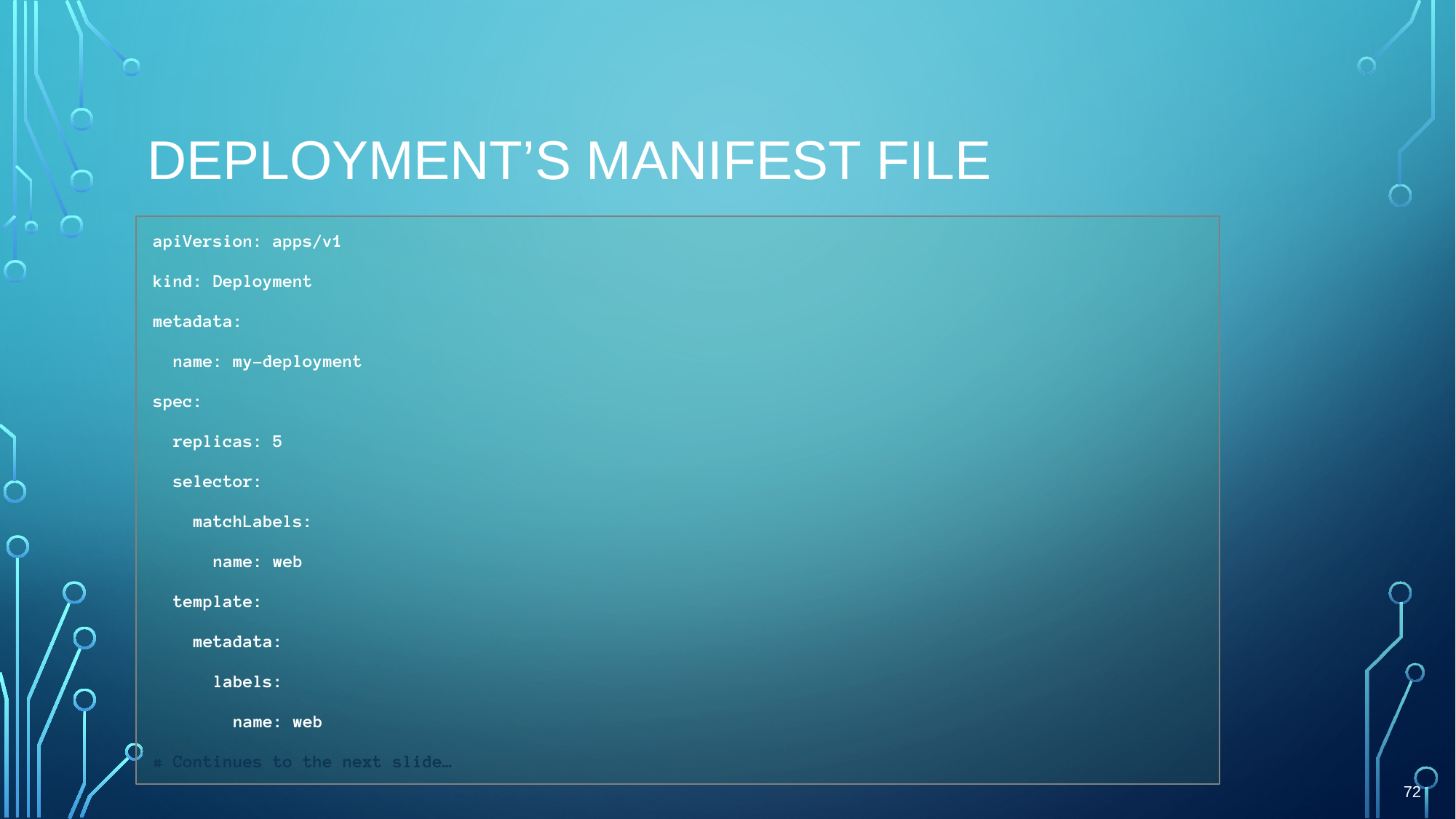

# deployment’s manifest file
apiVersion: apps/v1
kind: Deployment
metadata:
  name: my-deployment
spec:
  replicas: 5
  selector:
    matchLabels:
      name: web
  template:
    metadata:
      labels:
        name: web
# Continues to the next slide…
72